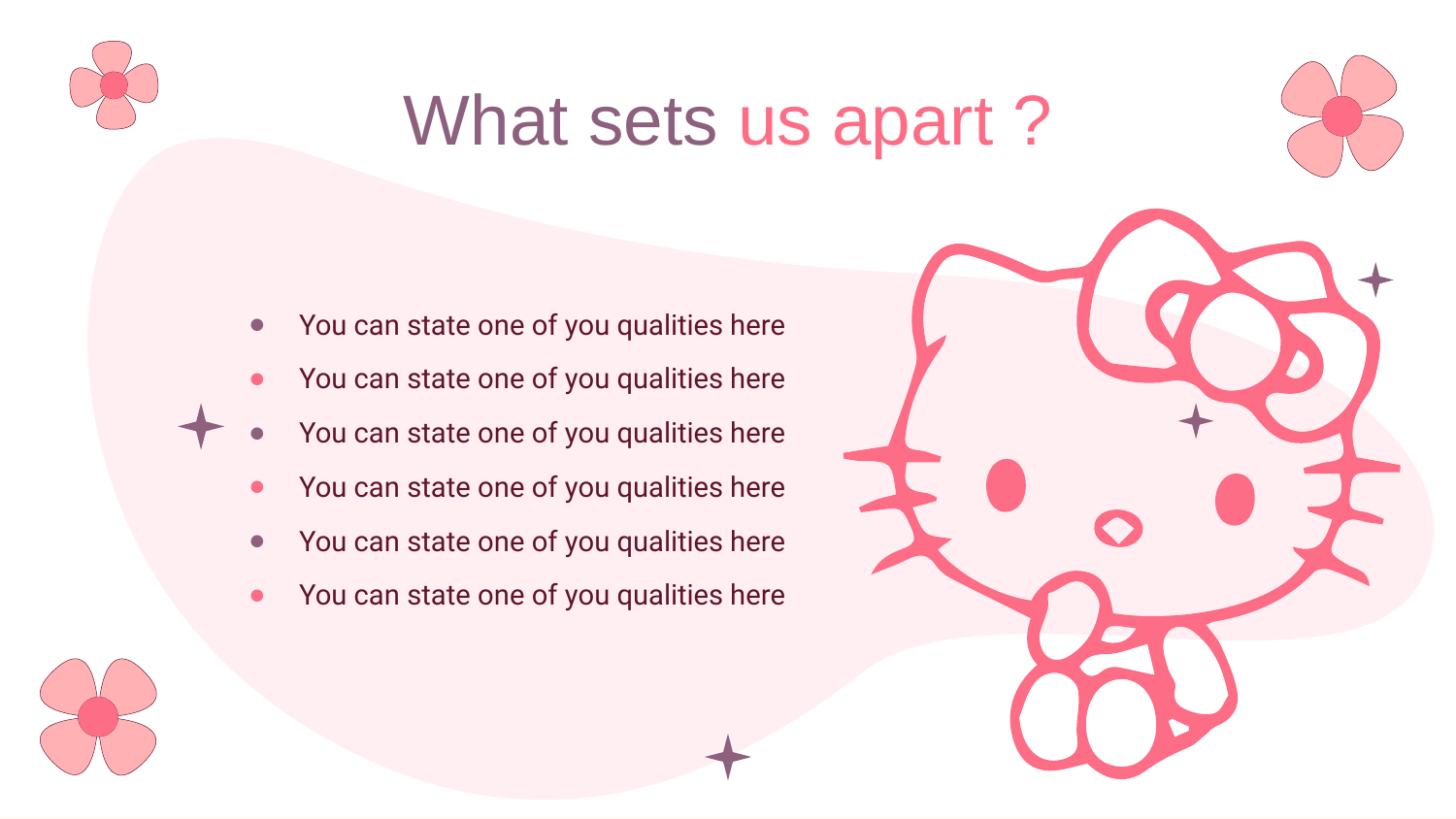

# What sets us apart ?

You can state one of you qualities here
You can state one of you qualities here
You can state one of you qualities here
You can state one of you qualities here
You can state one of you qualities here
You can state one of you qualities here